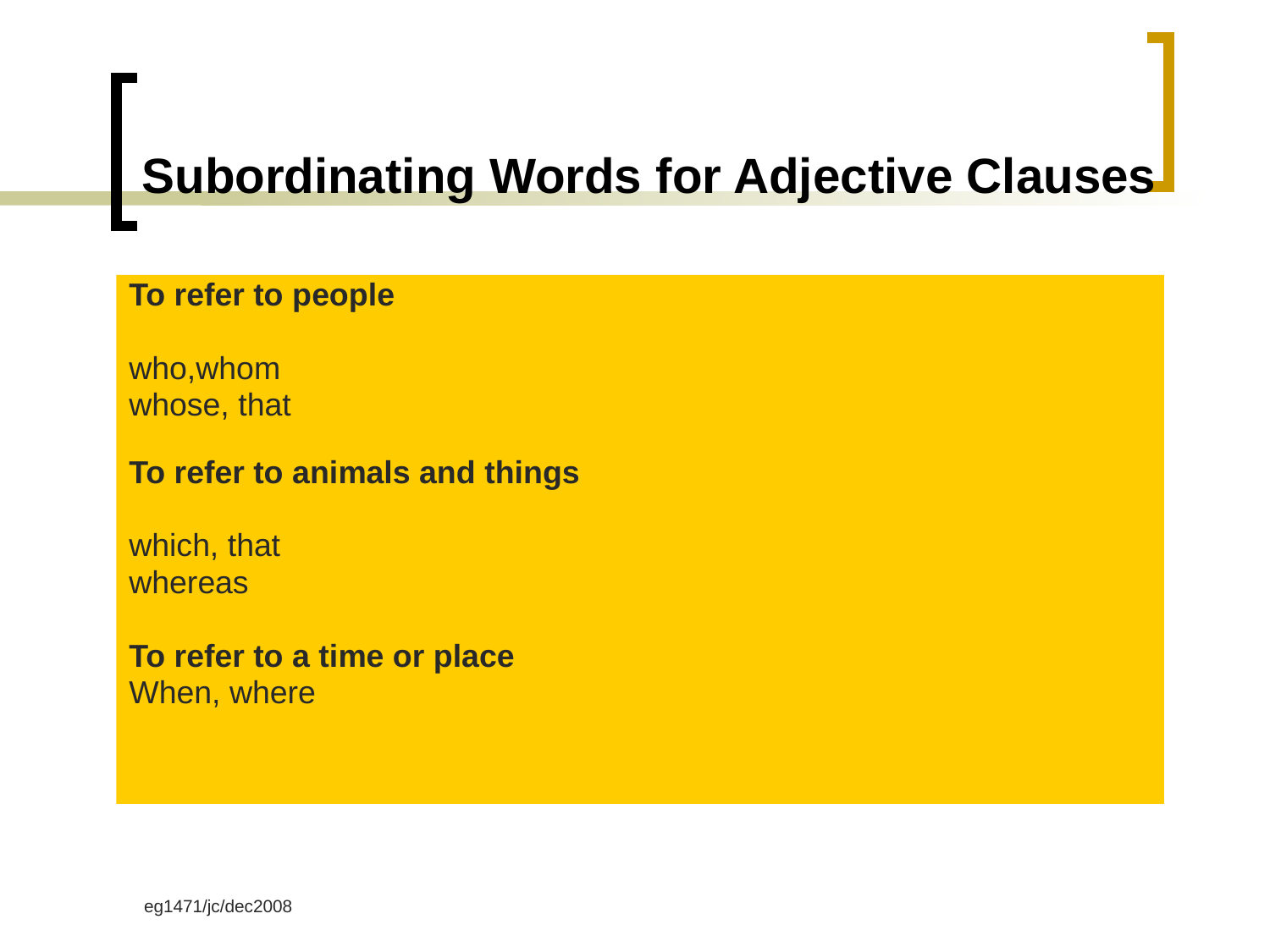

# Subordinating Words for Adjective Clauses
To refer to people

who,whom
whose, that
To refer to animals and things

which, that
whereas

To refer to a time or place
When, where

eg1471/jc/dec2008